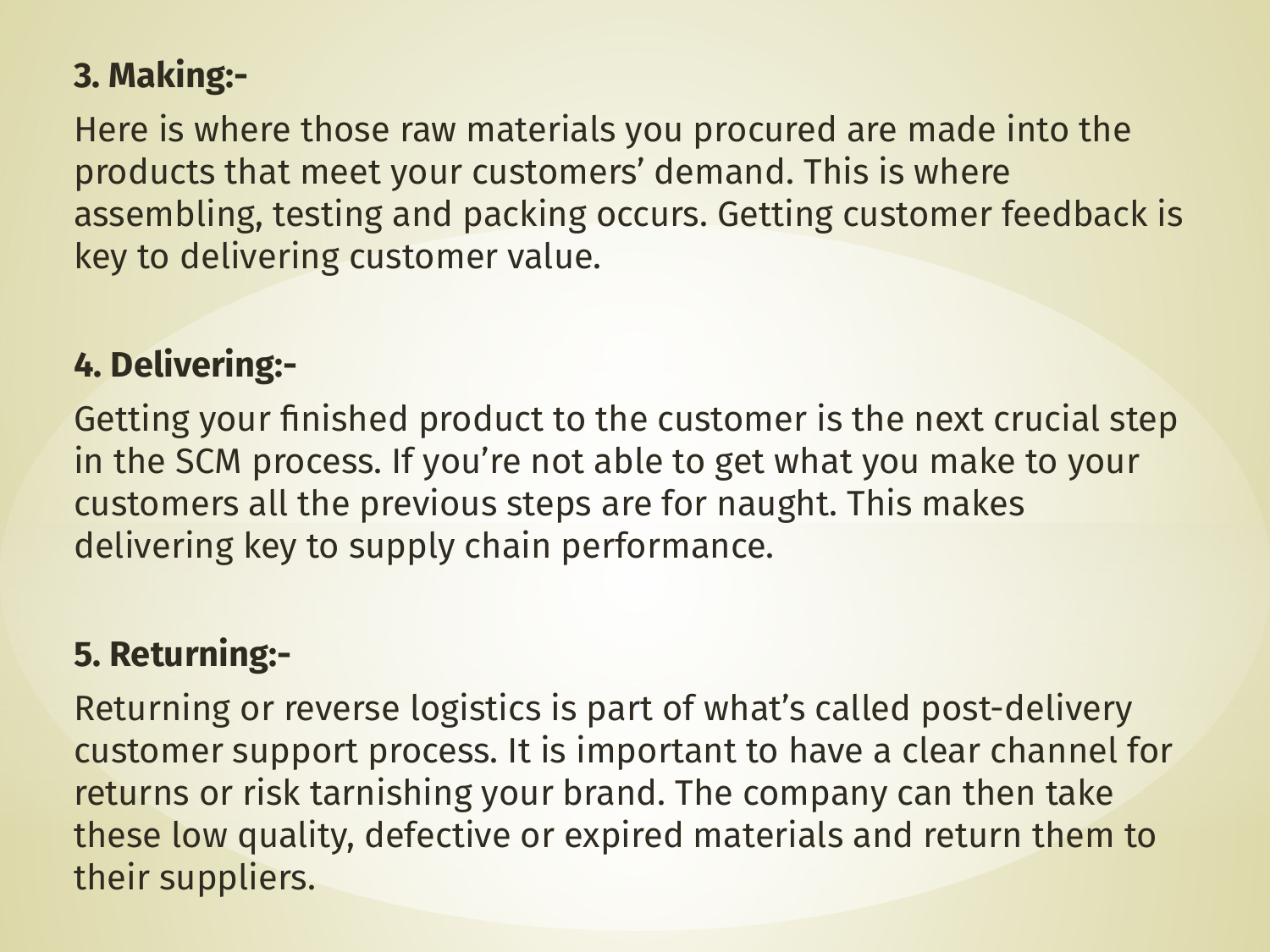

3. Making:-
Here is where those raw materials you procured are made into the products that meet your customers’ demand. This is where assembling, testing and packing occurs. Getting customer feedback is key to delivering customer value.

4. Delivering:-
Getting your finished product to the customer is the next crucial step in the SCM process. If you’re not able to get what you make to your customers all the previous steps are for naught. This makes delivering key to supply chain performance.

5. Returning:-
Returning or reverse logistics is part of what’s called post-delivery customer support process. It is important to have a clear channel for returns or risk tarnishing your brand. The company can then take these low quality, defective or expired materials and return them to their suppliers.